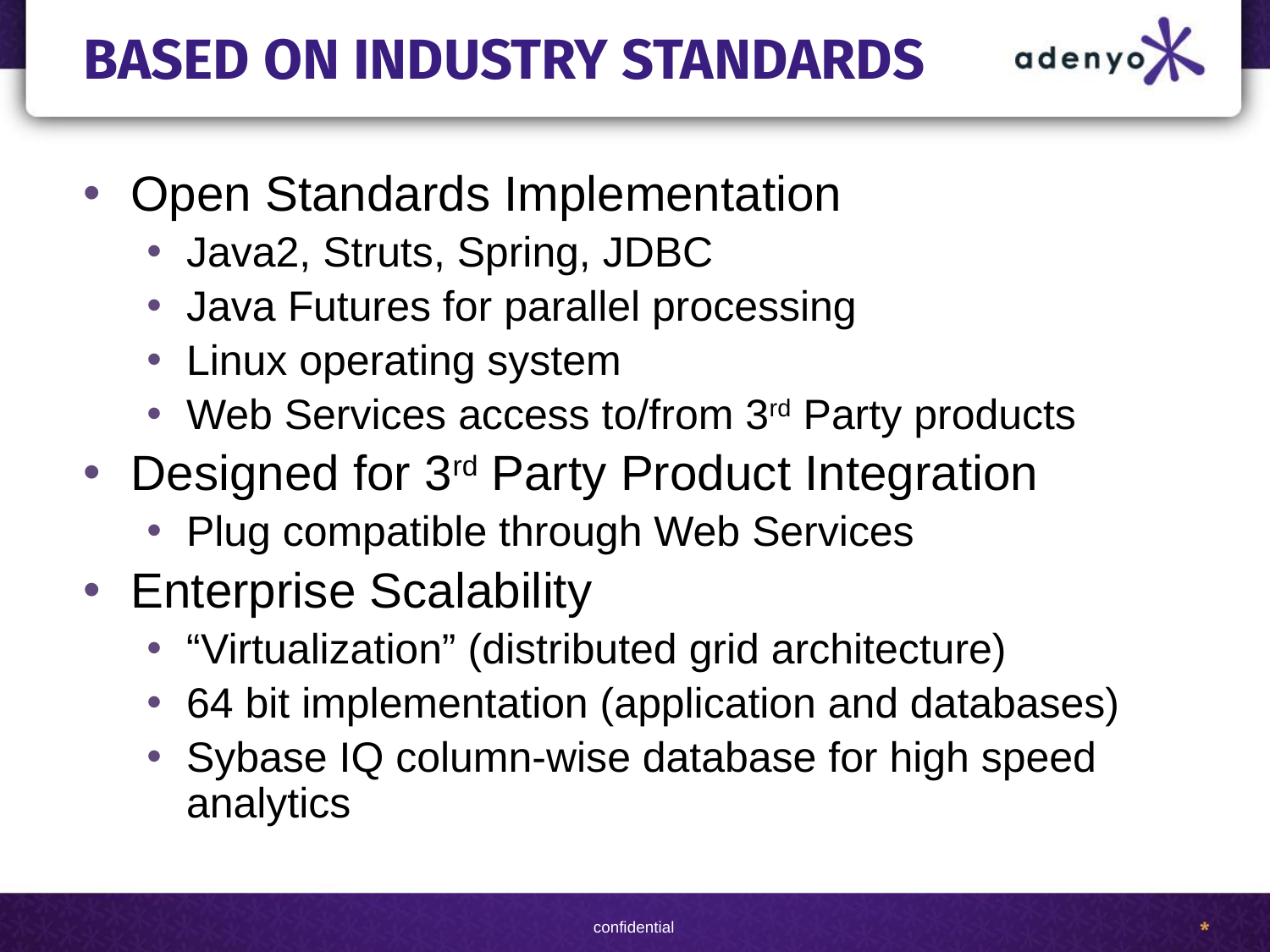

# BASED ON INDUSTRY STANDARDS
Open Standards Implementation
Java2, Struts, Spring, JDBC
Java Futures for parallel processing
Linux operating system
Web Services access to/from 3rd Party products
Designed for 3rd Party Product Integration
Plug compatible through Web Services
Enterprise Scalability
“Virtualization” (distributed grid architecture)
64 bit implementation (application and databases)
Sybase IQ column-wise database for high speed analytics
*